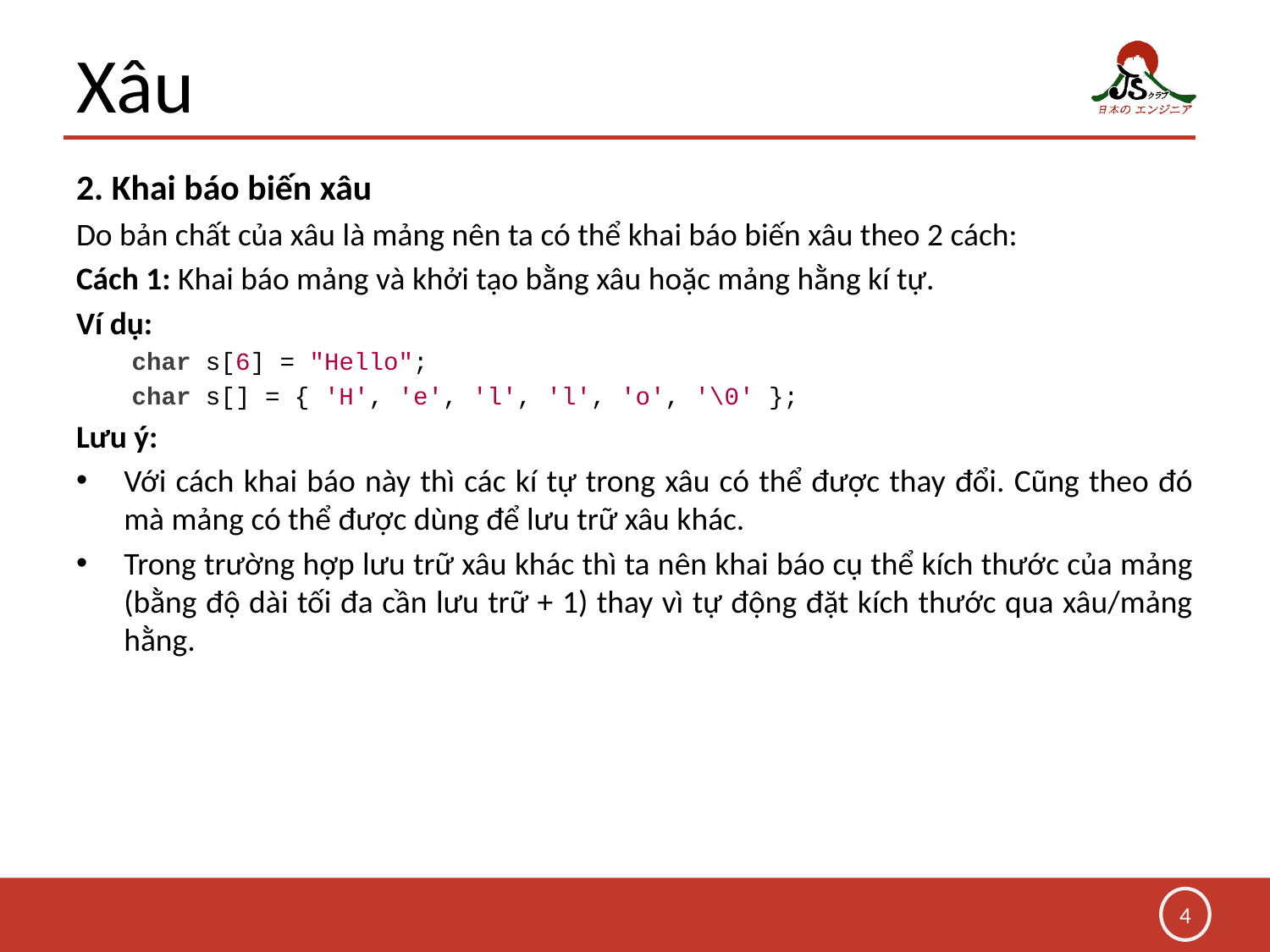

# Xâu
2. Khai báo biến xâu
Do bản chất của xâu là mảng nên ta có thể khai báo biến xâu theo 2 cách:
Cách 1: Khai báo mảng và khởi tạo bằng xâu hoặc mảng hằng kí tự.
Ví dụ:
char s[6] = "Hello";
char s[] = { 'H', 'e', 'l', 'l', 'o', '\0' };
Lưu ý:
Với cách khai báo này thì các kí tự trong xâu có thể được thay đổi. Cũng theo đó mà mảng có thể được dùng để lưu trữ xâu khác.
Trong trường hợp lưu trữ xâu khác thì ta nên khai báo cụ thể kích thước của mảng (bằng độ dài tối đa cần lưu trữ + 1) thay vì tự động đặt kích thước qua xâu/mảng hằng.